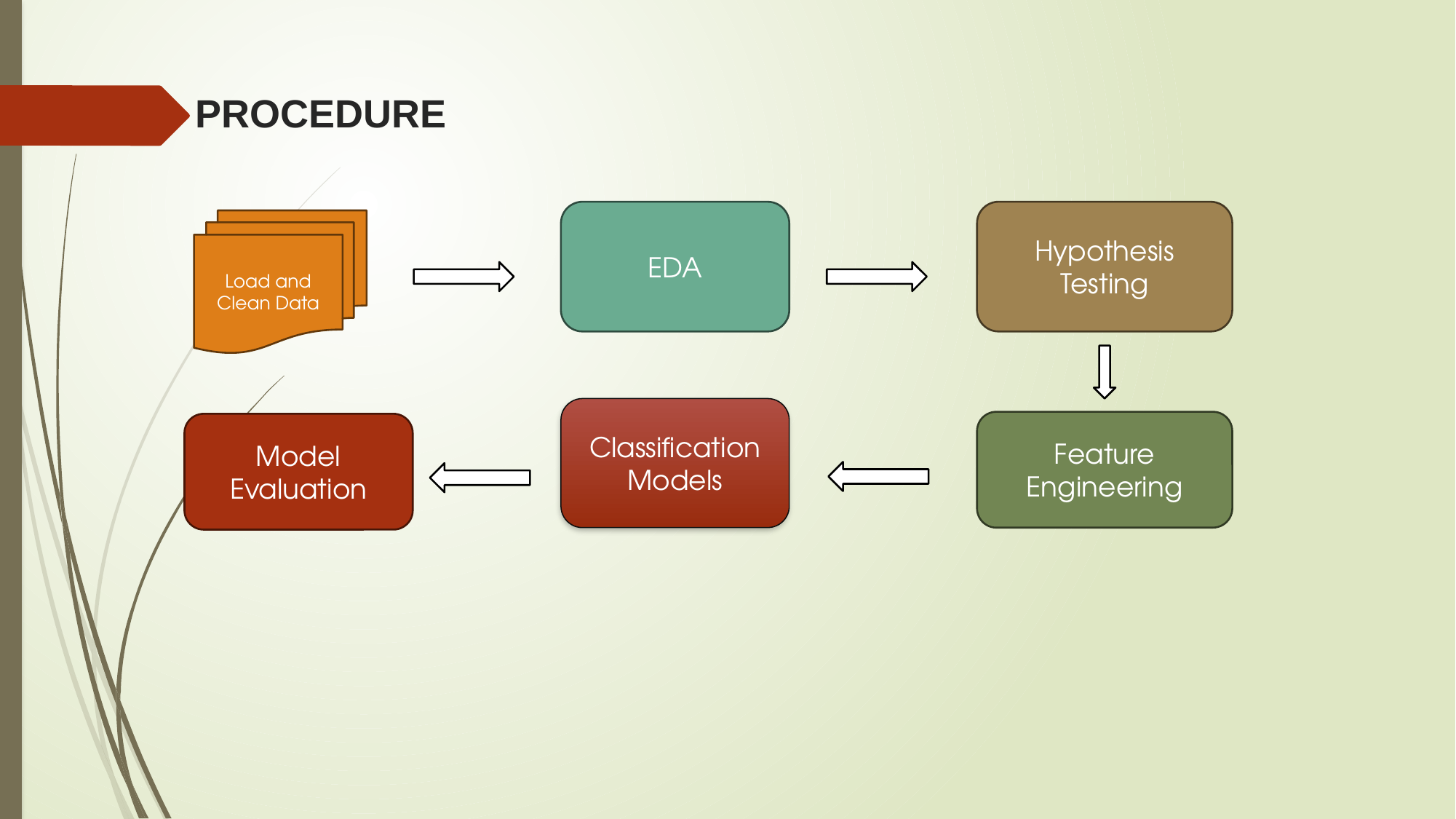

# PROCEDURE
EDA
Hypothesis Testing
Load and Clean Data

Classification Models
Feature Engineering
Model Evaluation